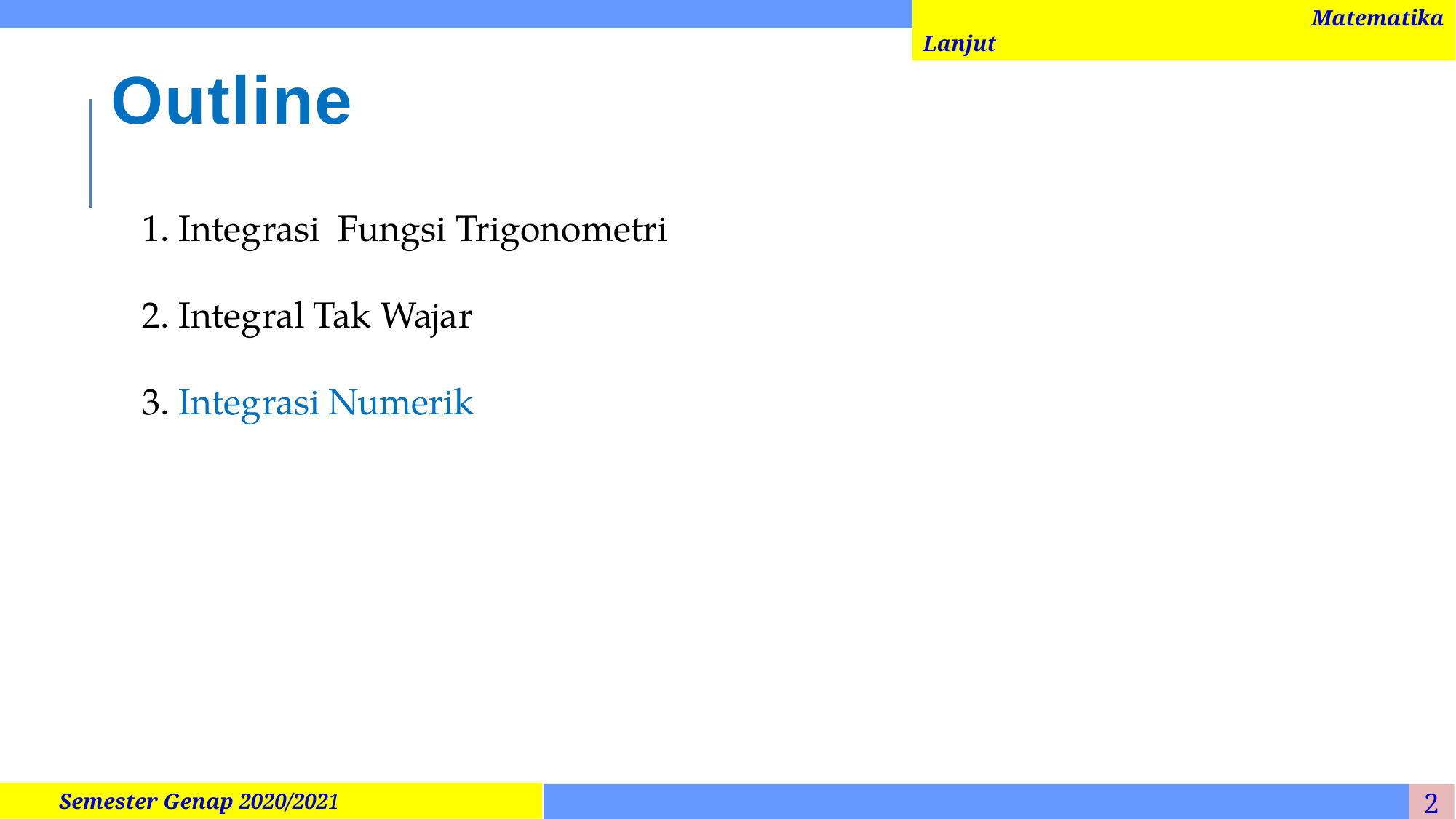

Matematika Lanjut
# Outline
1. Integrasi  Fungsi Trigonometri
2. Integral Tak Wajar
3. Integrasi Numerik
         Semester Genap 2020/2021
2